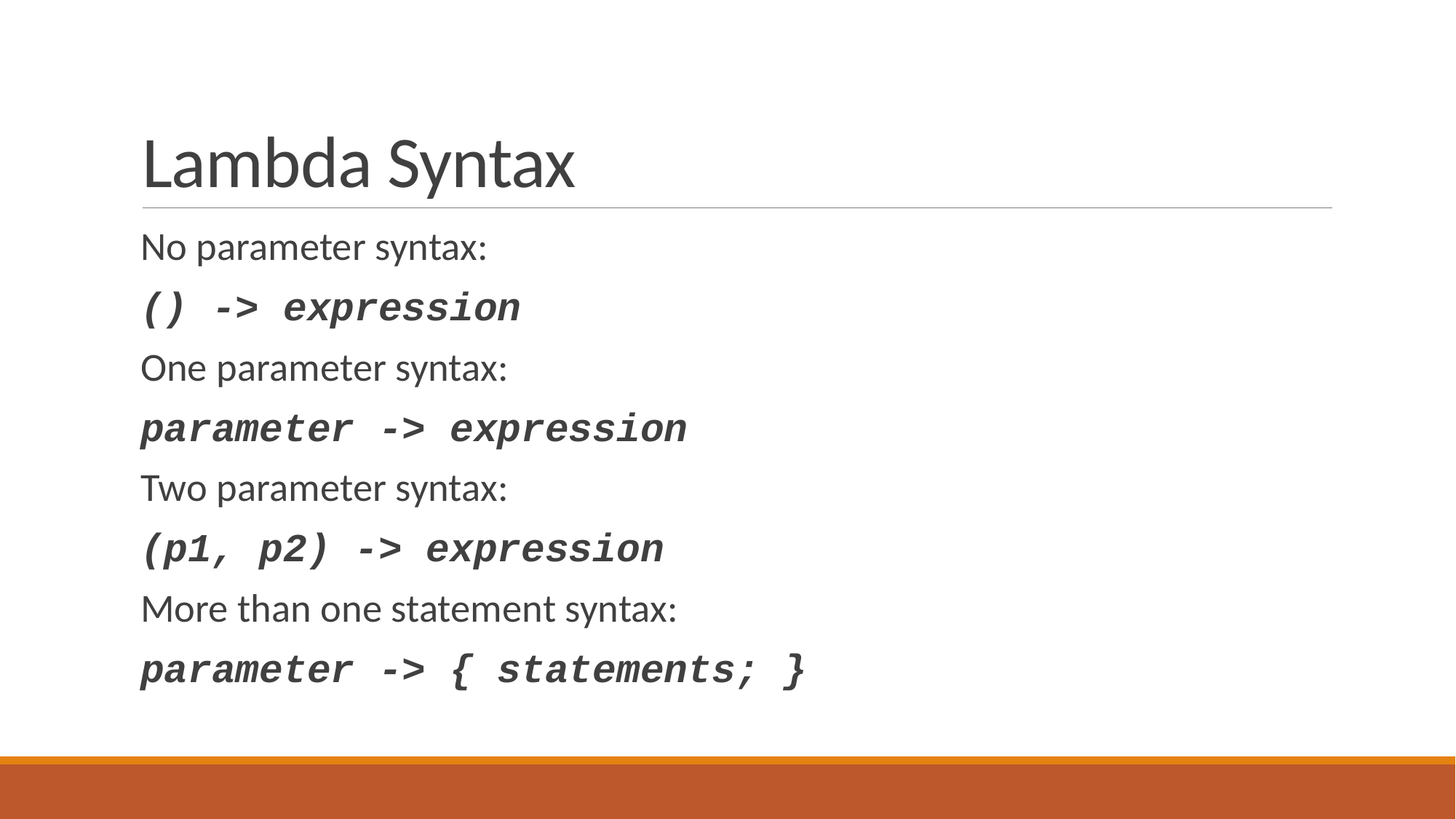

# Lambda Syntax
No parameter syntax:
() -> expression
One parameter syntax:
parameter -> expression
Two parameter syntax:
(p1, p2) -> expression
More than one statement syntax:
parameter -> { statements; }